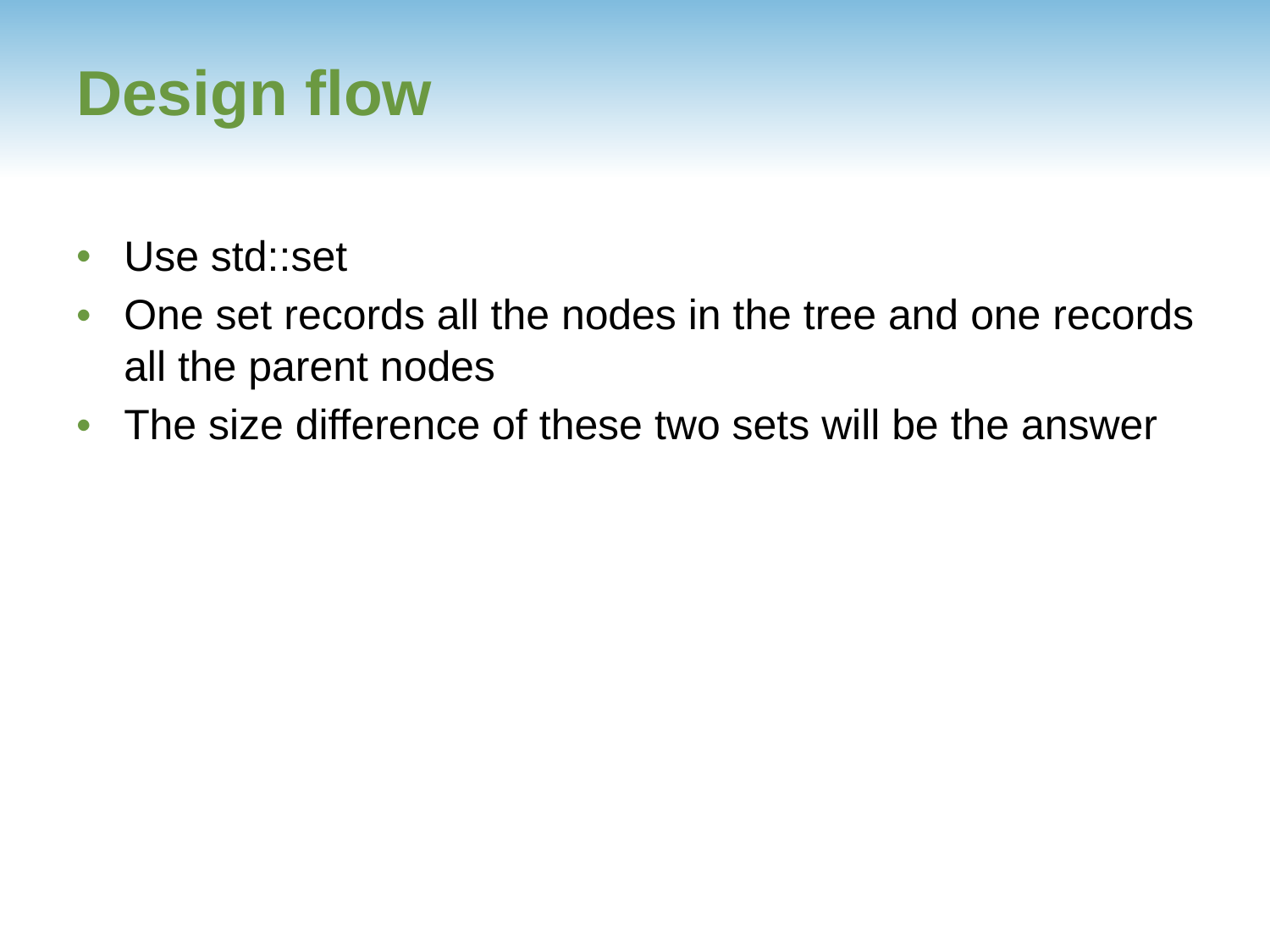

# Design flow
Use std::set
One set records all the nodes in the tree and one records all the parent nodes
The size difference of these two sets will be the answer